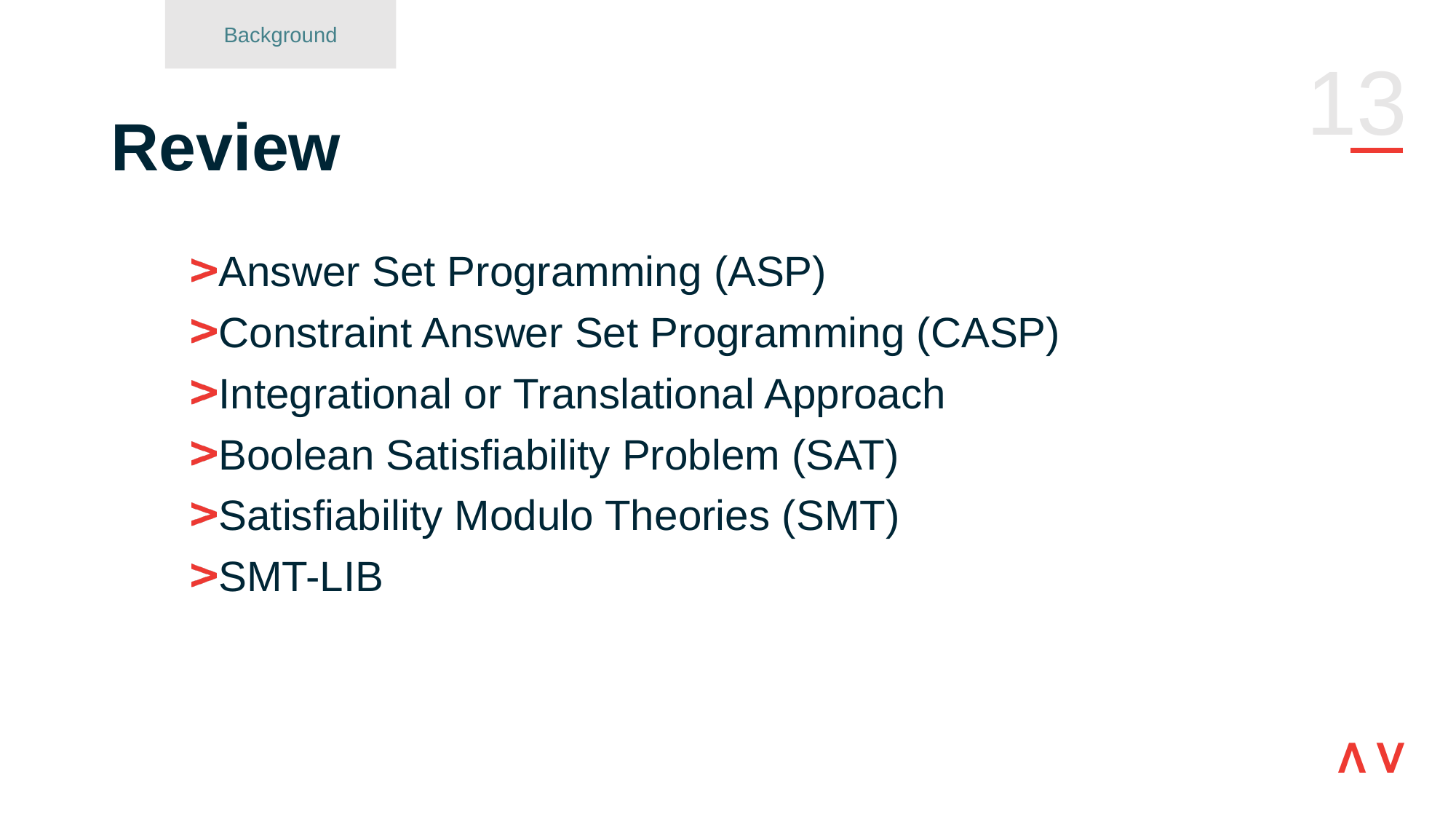

Background
# Review
Answer Set Programming (ASP)
Constraint Answer Set Programming (CASP)
Integrational or Translational Approach
Boolean Satisfiability Problem (SAT)
Satisfiability Modulo Theories (SMT)
SMT-LIB